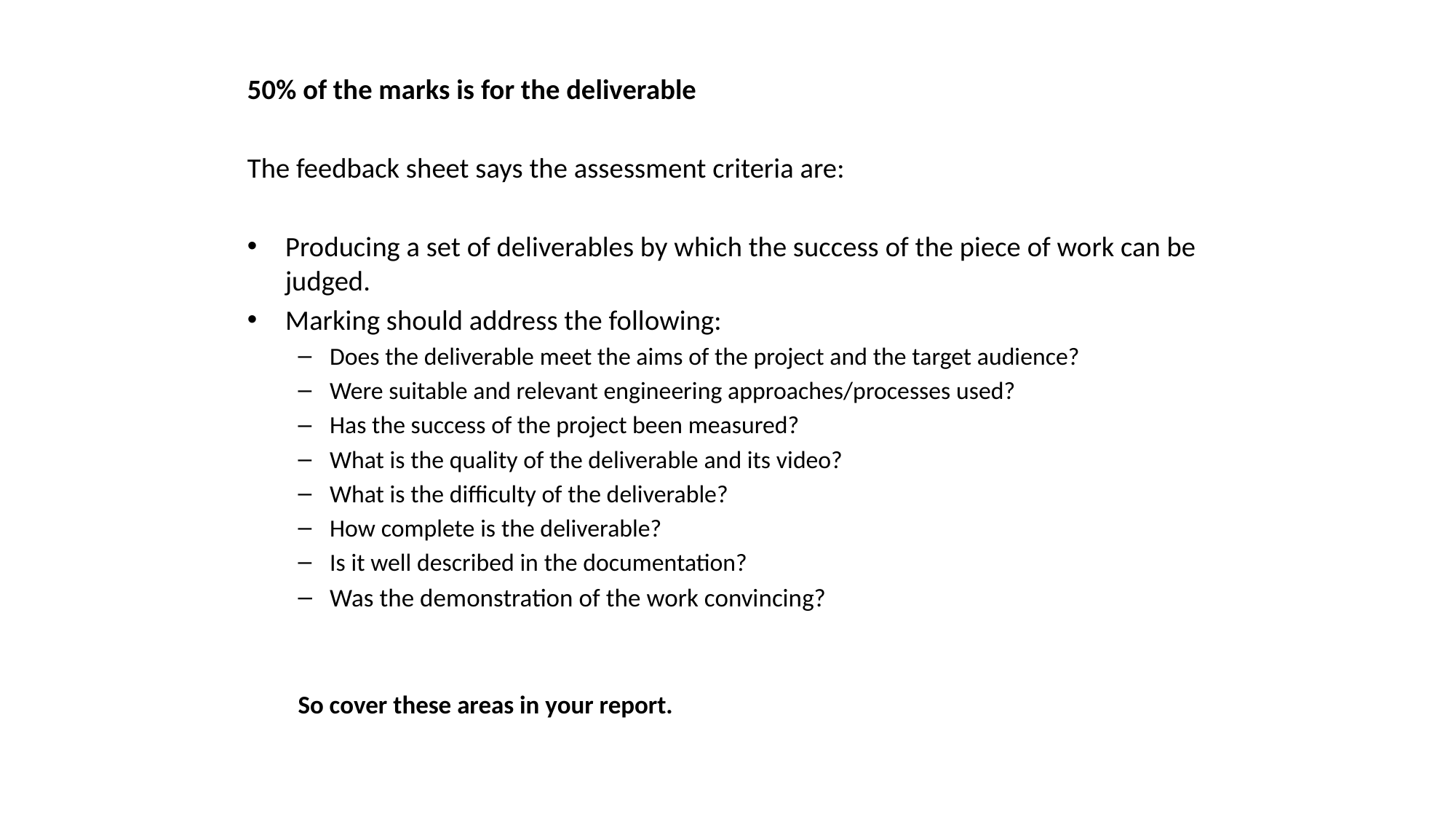

50% of the marks is for the deliverable

The feedback sheet says the assessment criteria are:

Producing a set of deliverables by which the success of the piece of work can be judged.
Marking should address the following:
Does the deliverable meet the aims of the project and the target audience?
Were suitable and relevant engineering approaches/processes used?
Has the success of the project been measured?
What is the quality of the deliverable and its video?
What is the difficulty of the deliverable?
How complete is the deliverable?
Is it well described in the documentation?
Was the demonstration of the work convincing?

So cover these areas in your report.